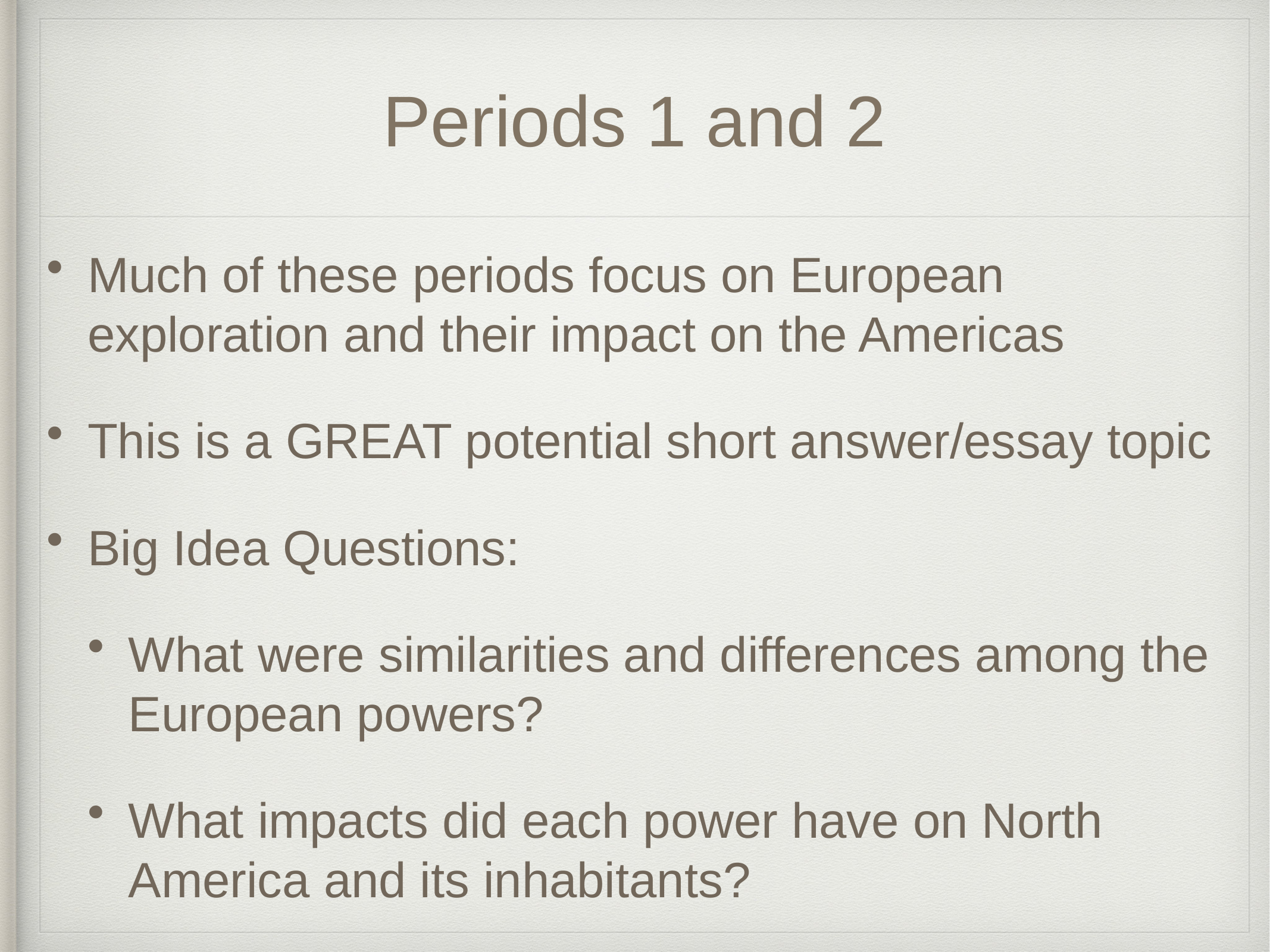

# Periods 1 and 2
Much of these periods focus on European exploration and their impact on the Americas
This is a GREAT potential short answer/essay topic
Big Idea Questions:
What were similarities and differences among the European powers?
What impacts did each power have on North America and its inhabitants?